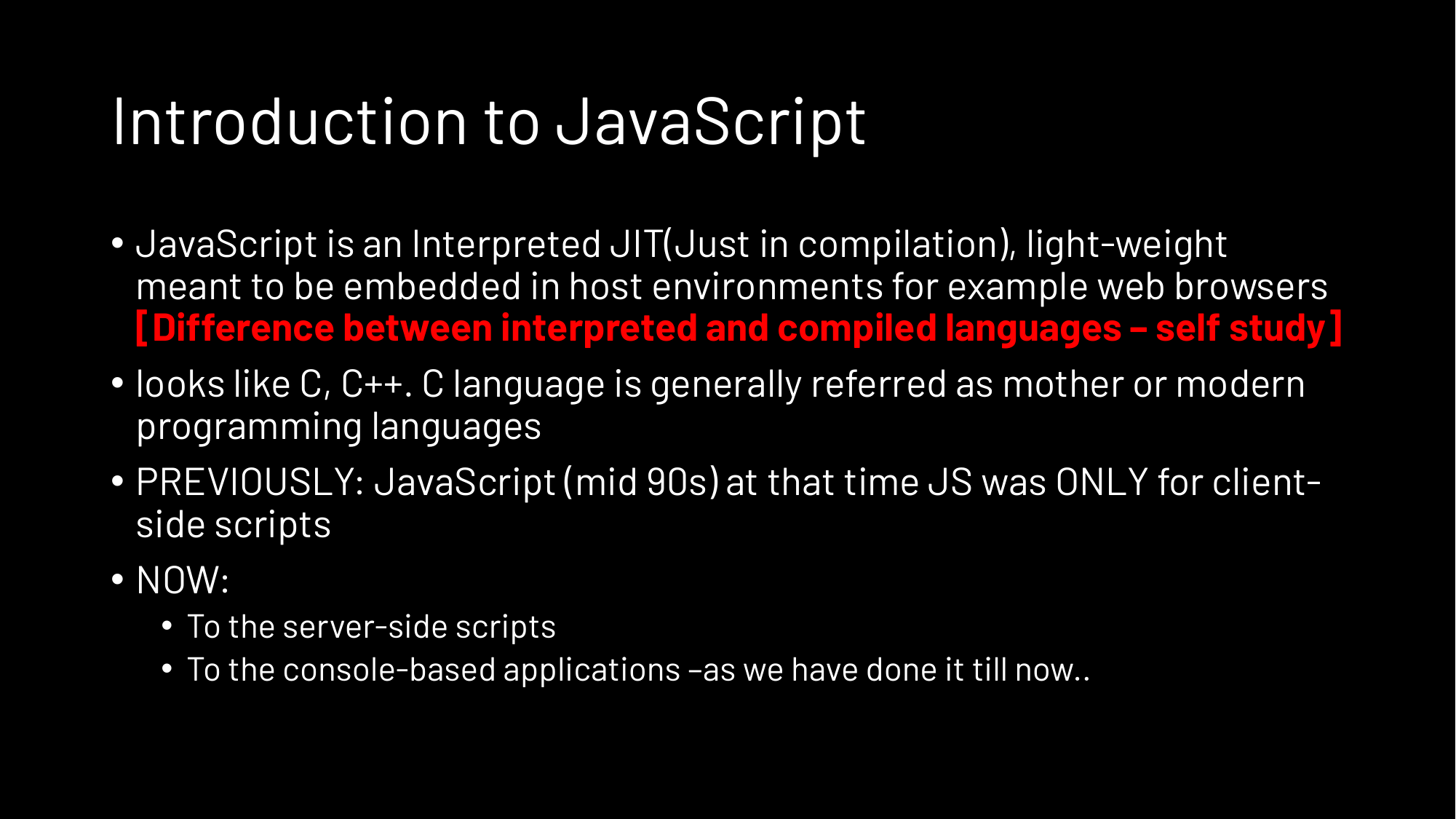

# Introduction to JavaScript
JavaScript is an Interpreted JIT(Just in compilation), light-weight meant to be embedded in host environments for example web browsers [Difference between interpreted and compiled languages – self study]
looks like C, C++. C language is generally referred as mother or modern programming languages
PREVIOUSLY: JavaScript (mid 90s) at that time JS was ONLY for client-side scripts
NOW:
To the server-side scripts
To the console-based applications –as we have done it till now..